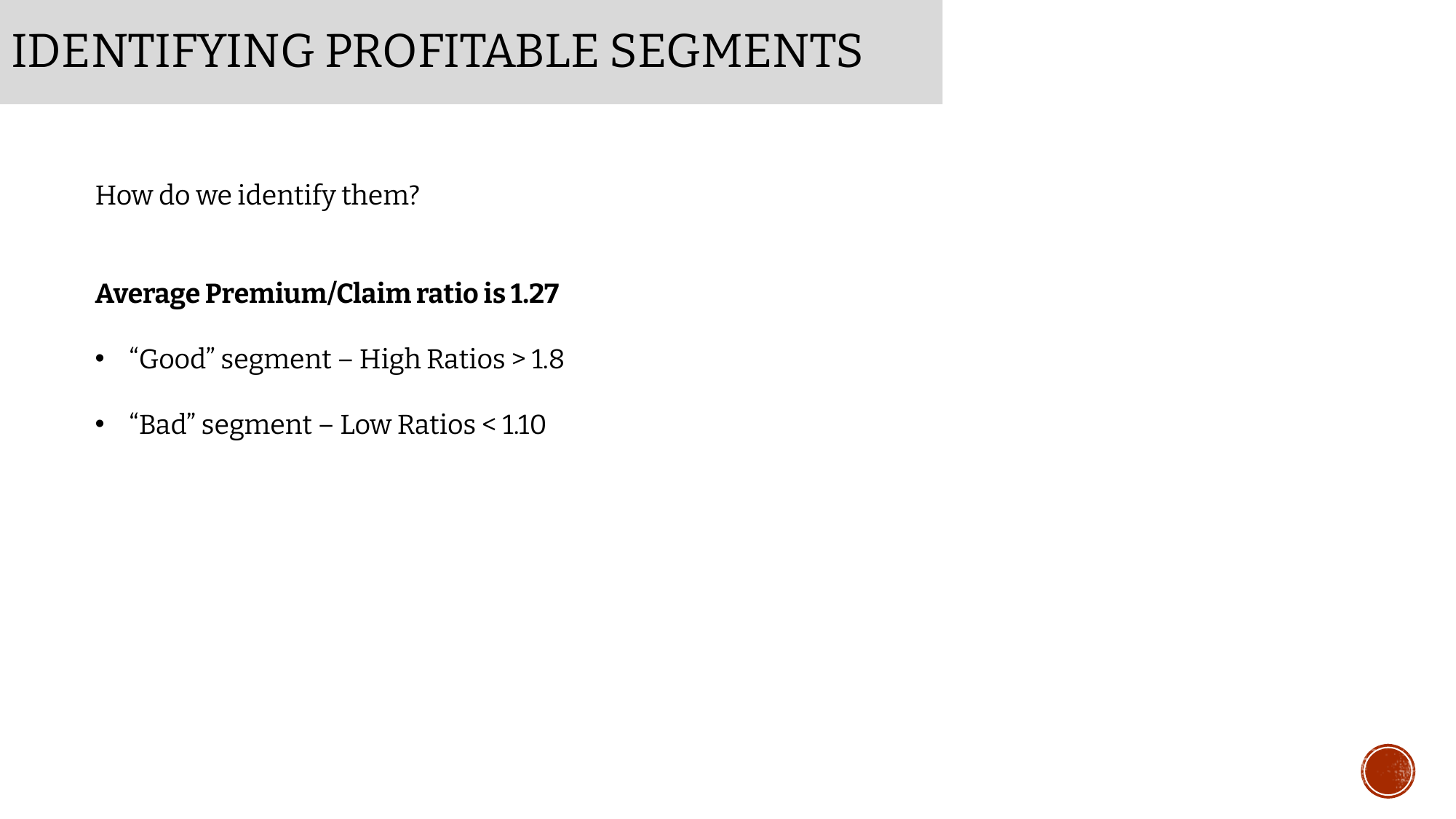

# Identifying profitable segments
How do we identify them?

Average Premium/Claim ratio is 1.27

“Good” segment – High Ratios > 1.8

“Bad” segment – Low Ratios < 1.10